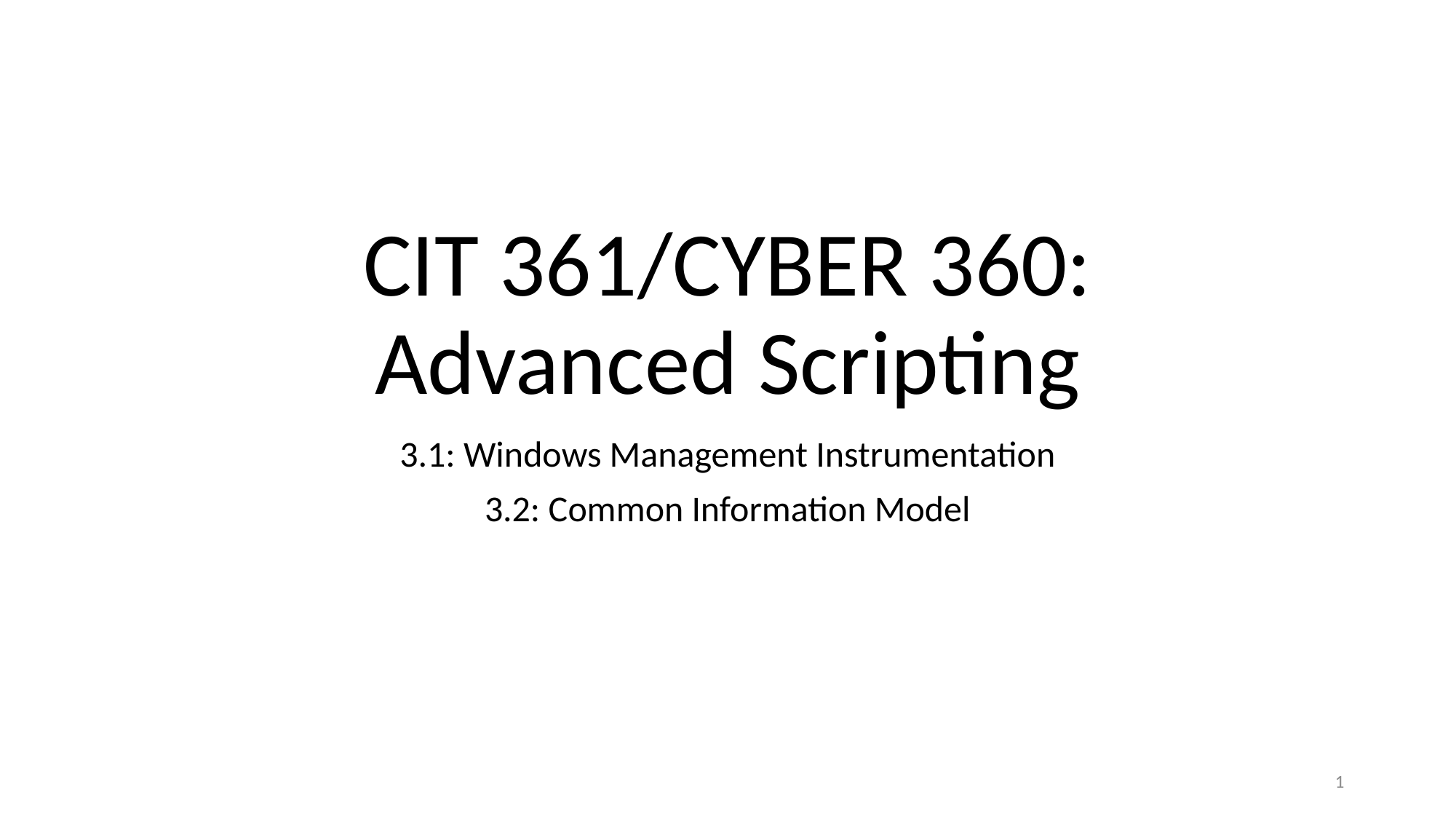

# CIT 361/CYBER 360: Advanced Scripting
3.1: Windows Management Instrumentation
3.2: Common Information Model
1